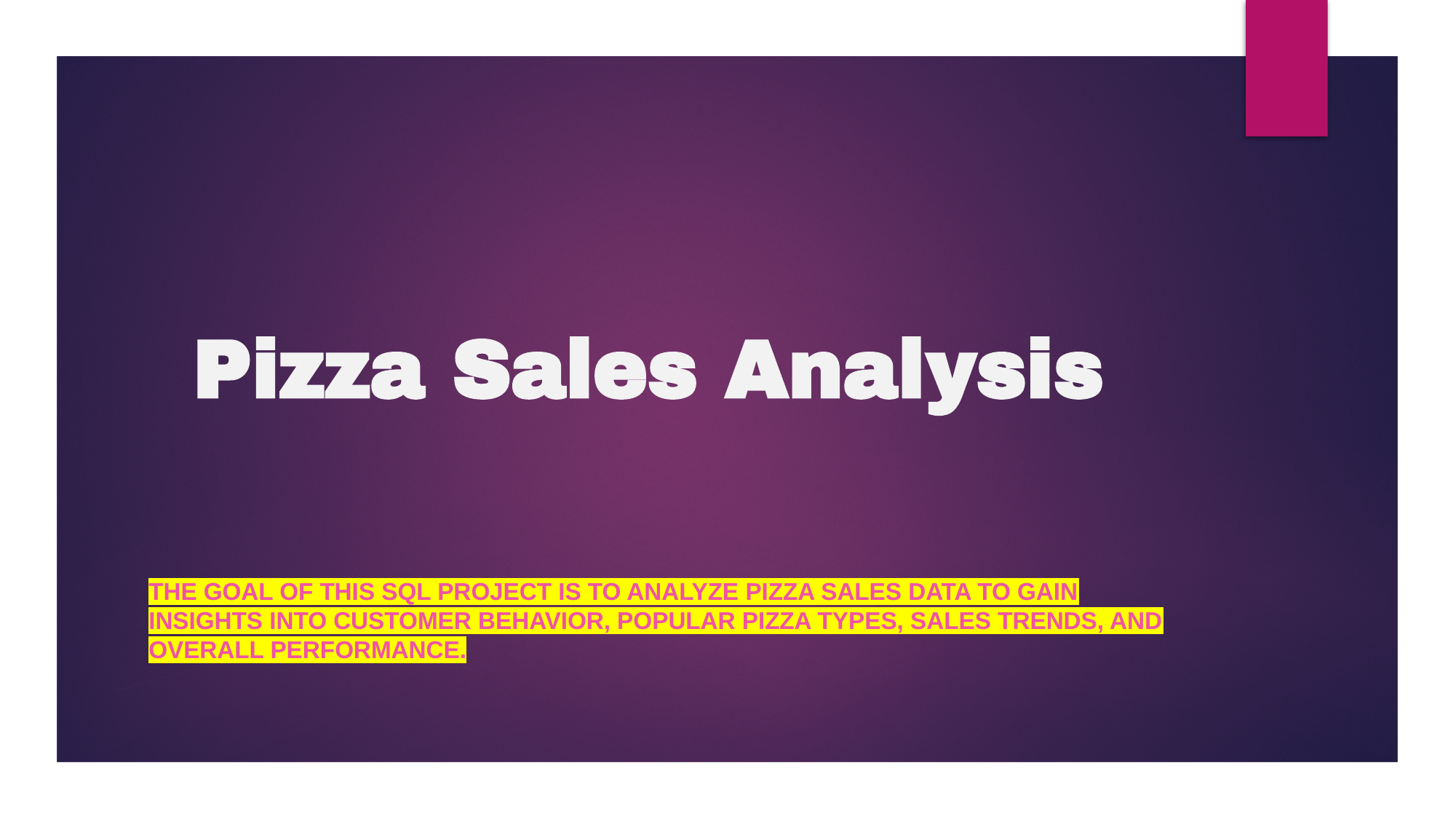

# Pizza Sales Analysis
The goal of this SQL project is to analyze pizza sales data to gain insights into customer behavior, popular pizza types, sales trends, and overall performance.